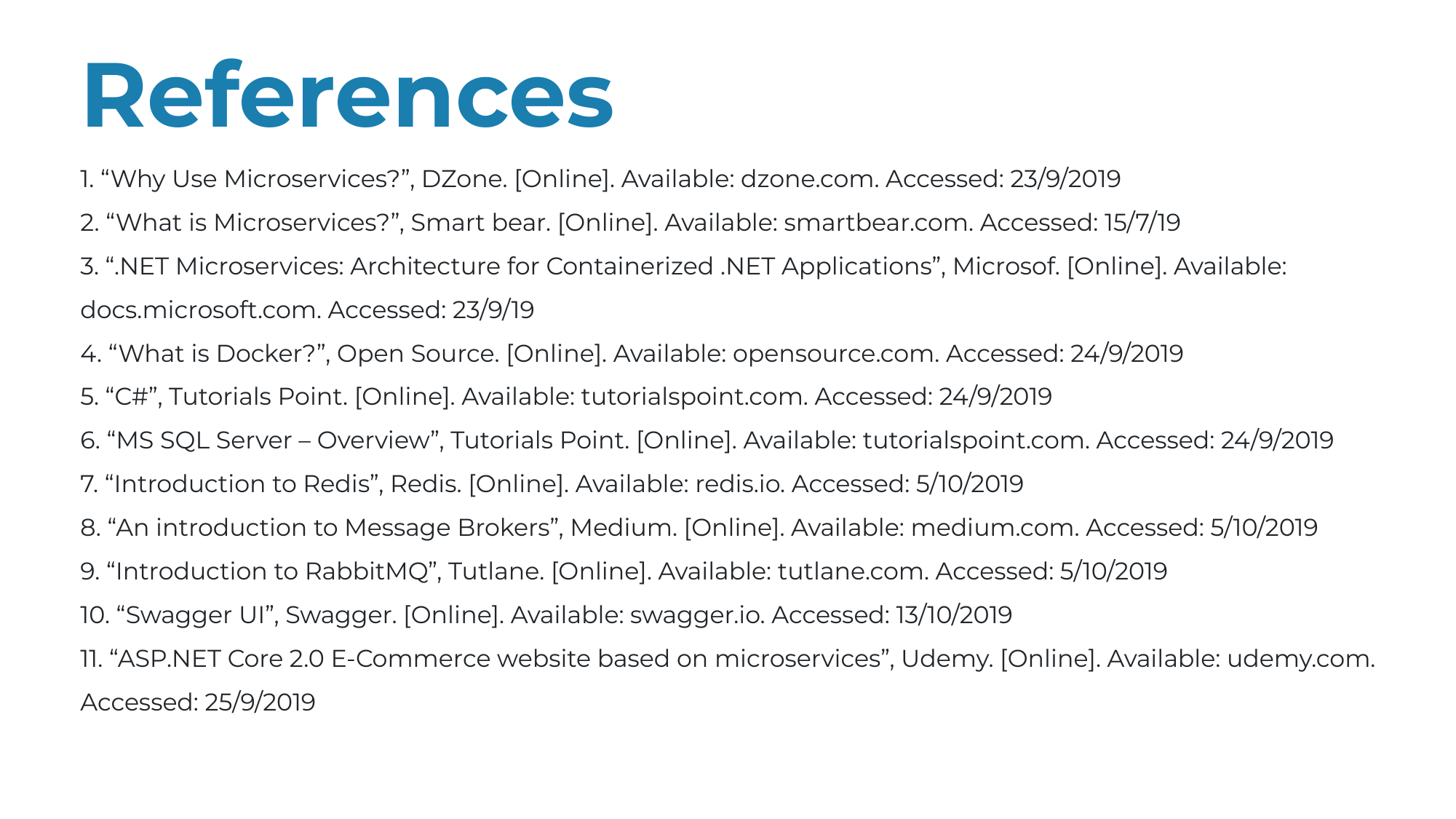

References
1. “Why Use Microservices?”, DZone. [Online]. Available: dzone.com. Accessed: 23/9/2019
2. “What is Microservices?”, Smart bear. [Online]. Available: smartbear.com. Accessed: 15/7/19
3. “.NET Microservices: Architecture for Containerized .NET Applications”, Microsof. [Online]. Available: docs.microsoft.com. Accessed: 23/9/19
4. “What is Docker?”, Open Source. [Online]. Available: opensource.com. Accessed: 24/9/2019
5. “C#”, Tutorials Point. [Online]. Available: tutorialspoint.com. Accessed: 24/9/2019
6. “MS SQL Server – Overview”, Tutorials Point. [Online]. Available: tutorialspoint.com. Accessed: 24/9/2019
7. “Introduction to Redis”, Redis. [Online]. Available: redis.io. Accessed: 5/10/2019
8. “An introduction to Message Brokers”, Medium. [Online]. Available: medium.com. Accessed: 5/10/2019
9. “Introduction to RabbitMQ”, Tutlane. [Online]. Available: tutlane.com. Accessed: 5/10/2019
10. “Swagger UI”, Swagger. [Online]. Available: swagger.io. Accessed: 13/10/2019
11. “ASP.NET Core 2.0 E-Commerce website based on microservices”, Udemy. [Online]. Available: udemy.com. Accessed: 25/9/2019